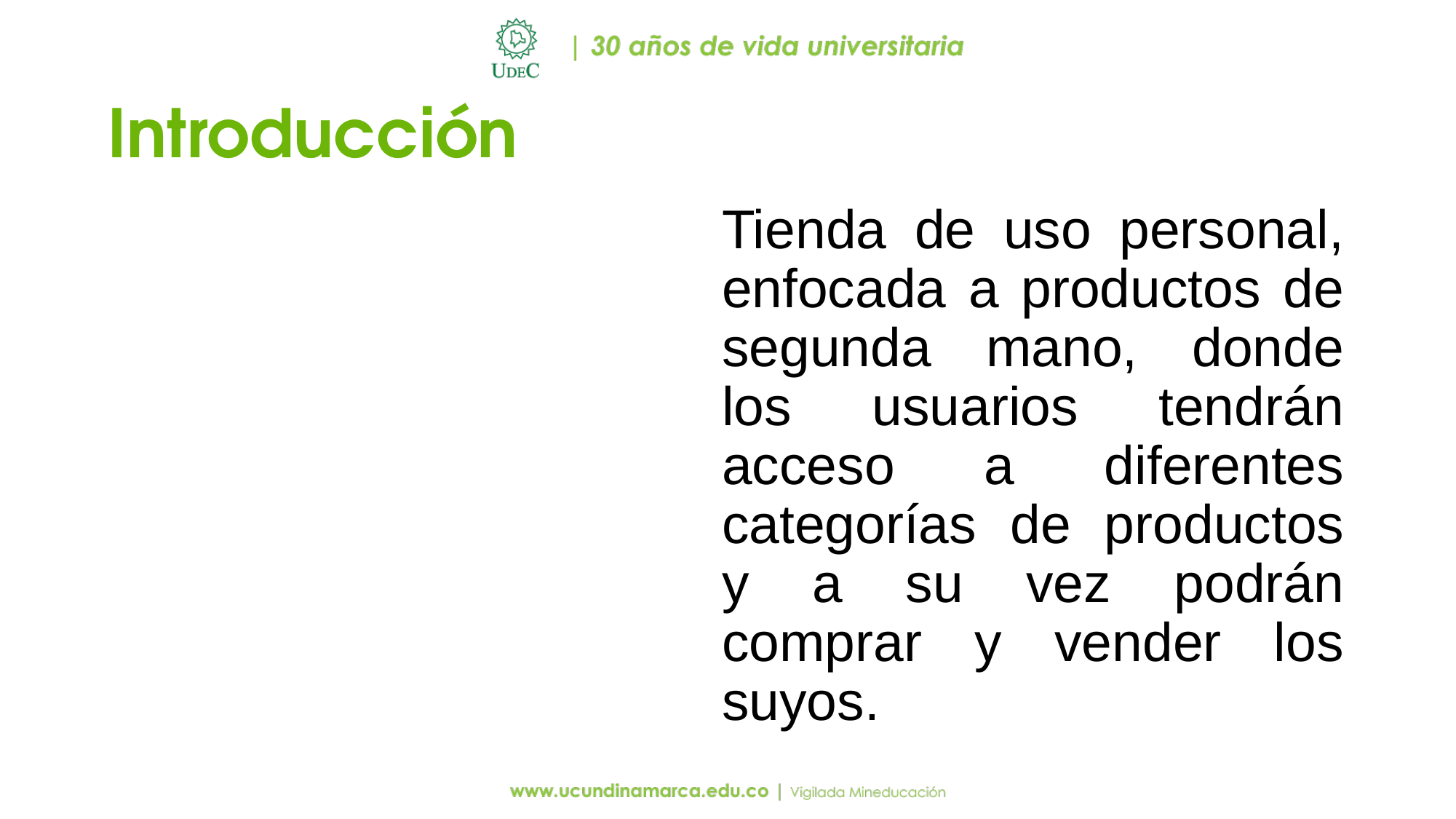

# Introducción
Tienda de uso personal, enfocada a productos de segunda mano, donde los usuarios tendrán acceso a diferentes categorías de productos y a su vez podrán comprar y vender los suyos.